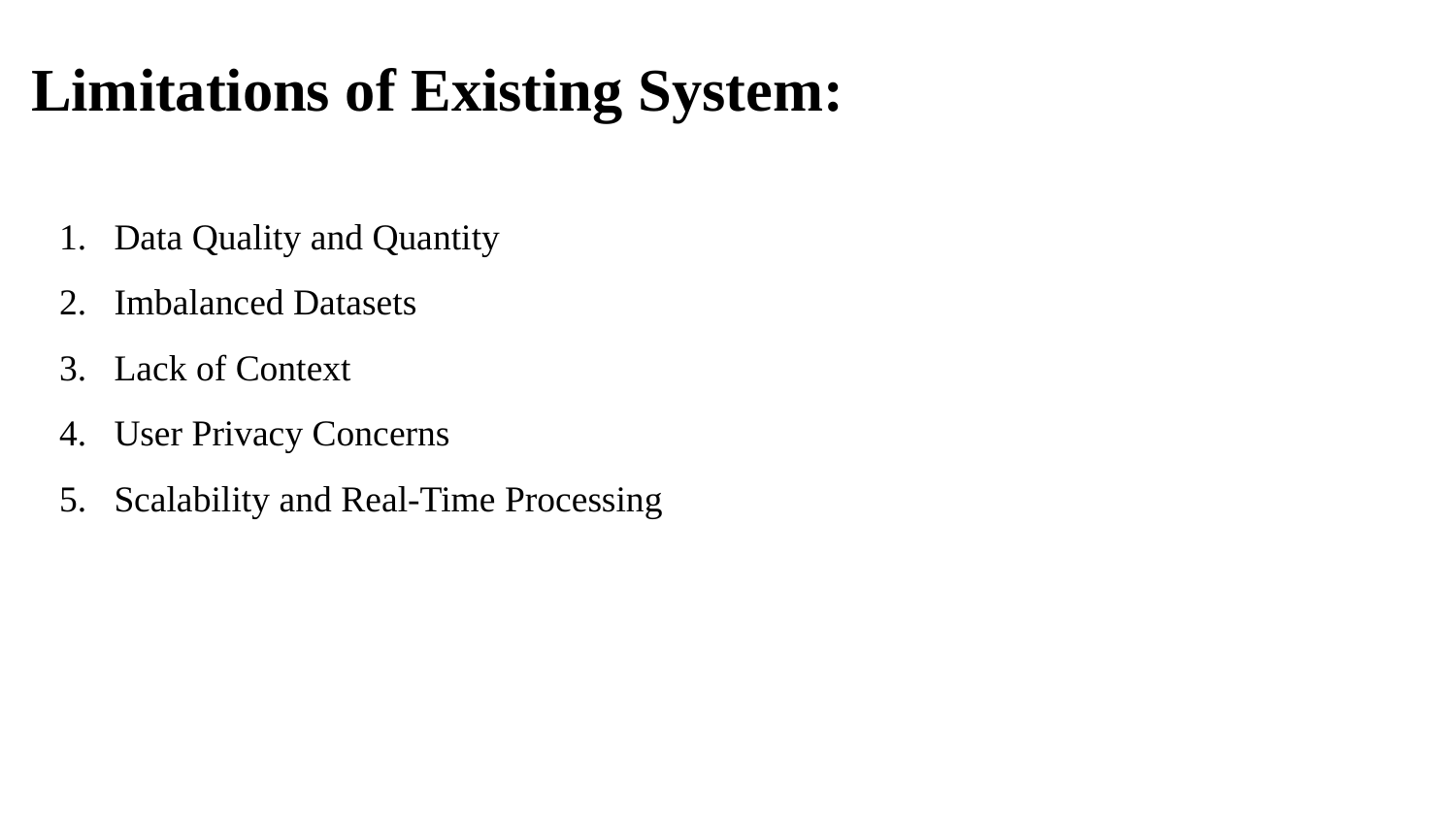

Limitations of Existing System:

Data Quality and Quantity
Imbalanced Datasets
Lack of Context
User Privacy Concerns
Scalability and Real-Time Processing